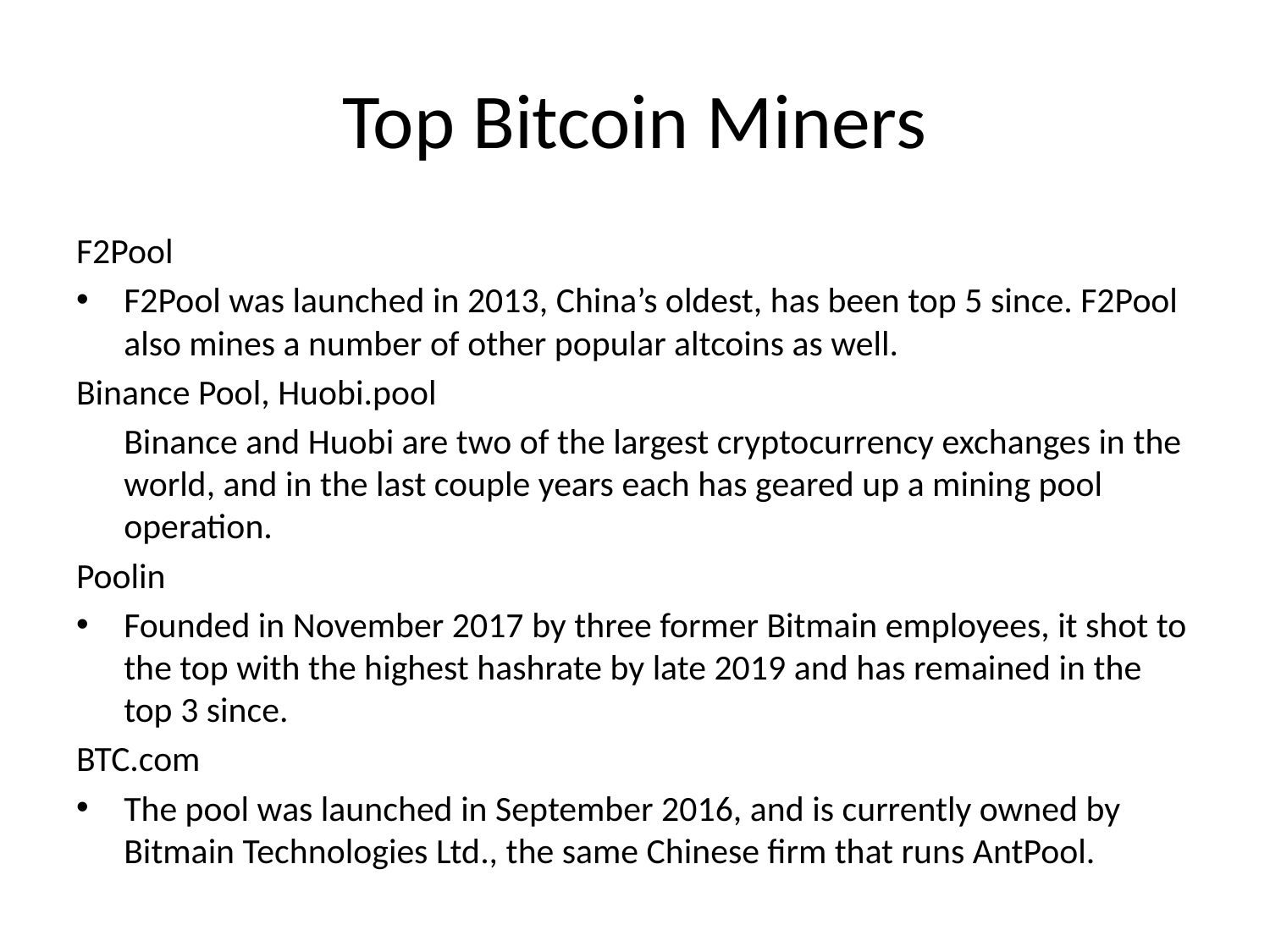

# Top Bitcoin Miners
F2Pool
F2Pool was launched in 2013, China’s oldest, has been top 5 since. F2Pool also mines a number of other popular altcoins as well.
Binance Pool, Huobi.pool
	Binance and Huobi are two of the largest cryptocurrency exchanges in the world, and in the last couple years each has geared up a mining pool operation.
Poolin
Founded in November 2017 by three former Bitmain employees, it shot to the top with the highest hashrate by late 2019 and has remained in the top 3 since.
BTC.com
The pool was launched in September 2016, and is currently owned by Bitmain Technologies Ltd., the same Chinese firm that runs AntPool.